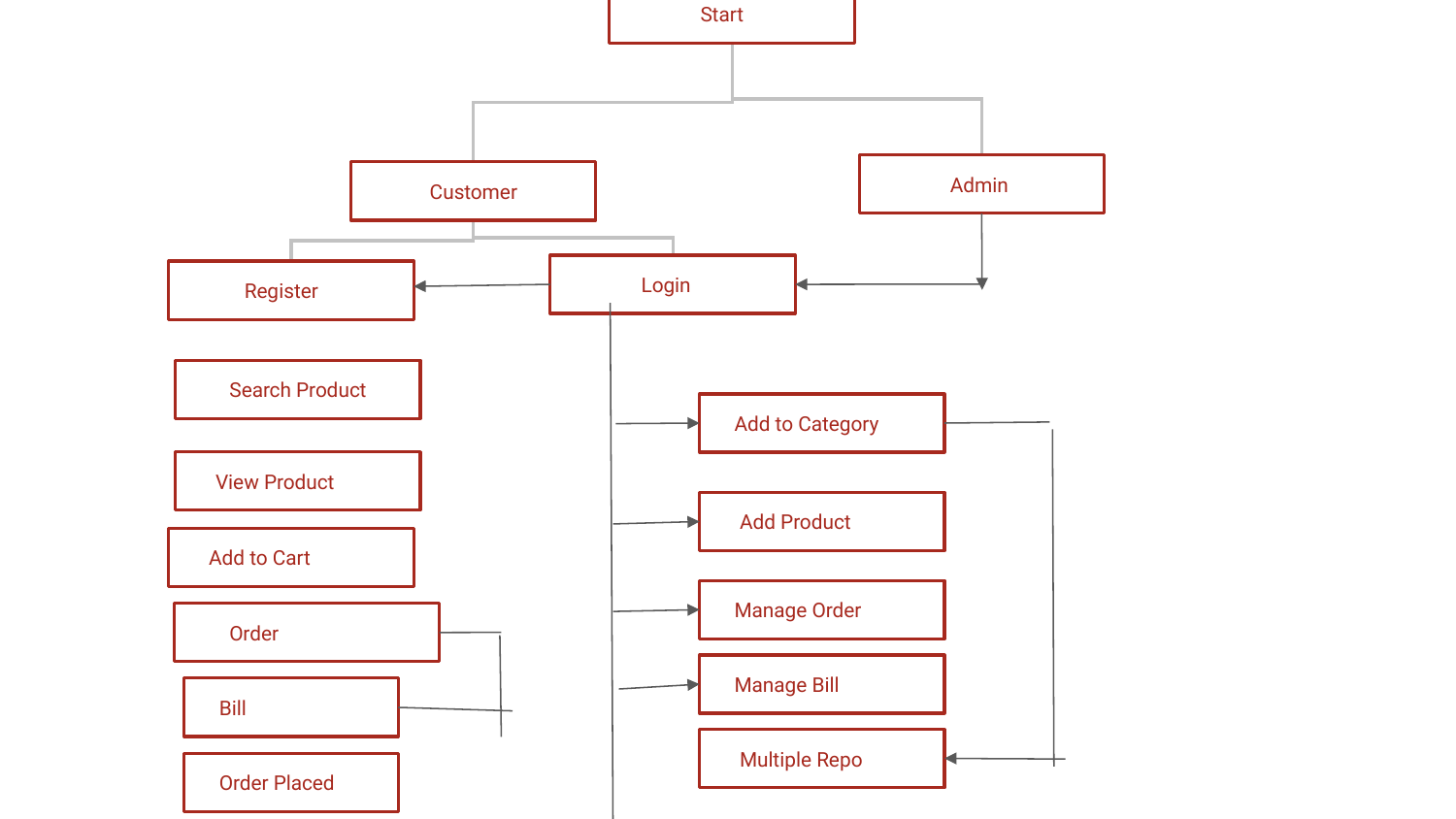

Start

#
               Admin
Customer
               Login
            Register
Search Product
    Add to Category
     View Product
     Add Product
     Add to Cart
    Manage Order
        Order
    Manage Bill
    Bill
     Multiple Repo
    Order Placed
   Logout
   Stop